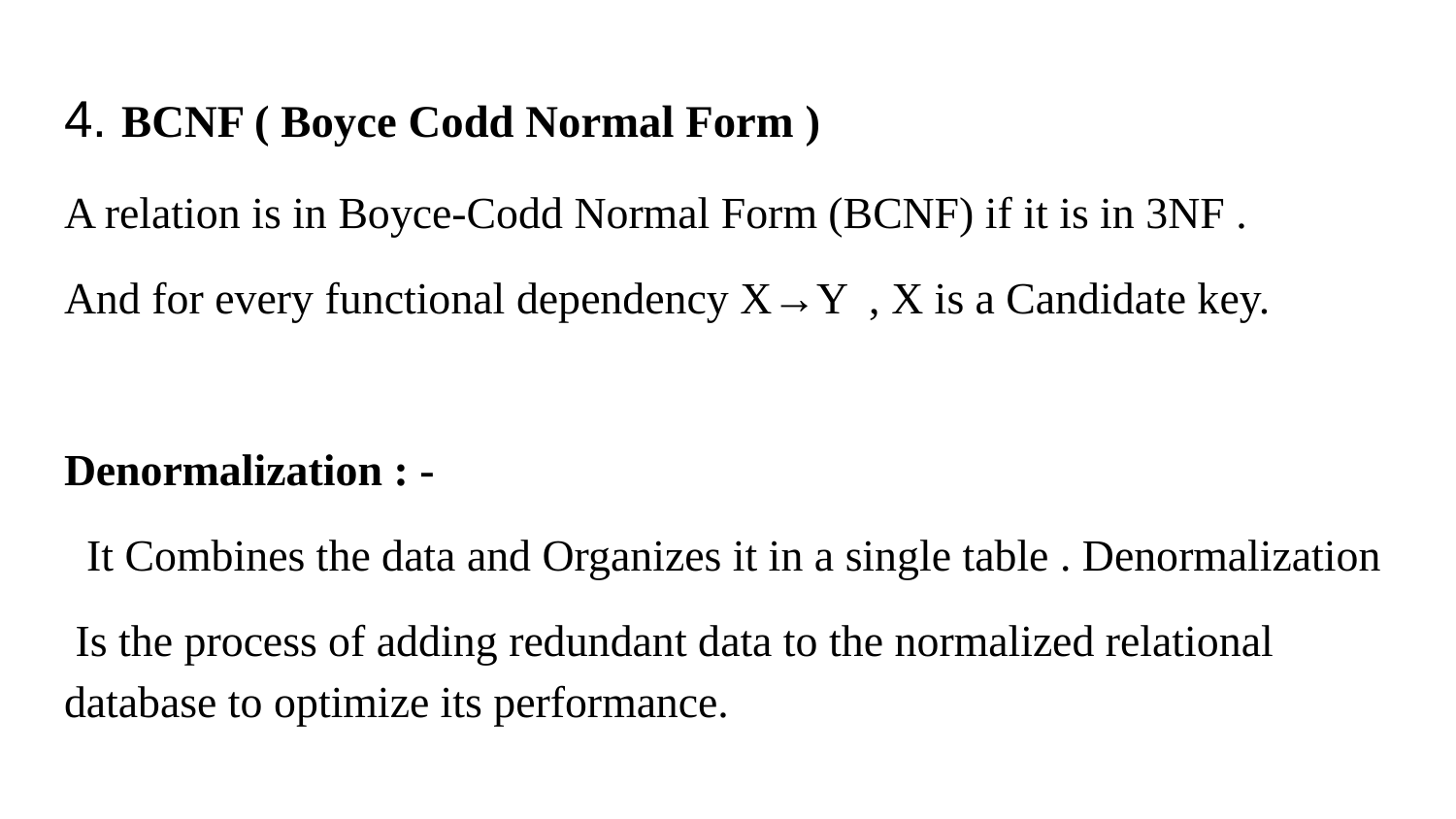

# 4. BCNF ( Boyce Codd Normal Form )
A relation is in Boyce-Codd Normal Form (BCNF) if it is in 3NF .
And for every functional dependency X→Y  , X is a Candidate key.

Denormalization : -
  It Combines the data and Organizes it in a single table . Denormalization
 Is the process of adding redundant data to the normalized relational database to optimize its performance.